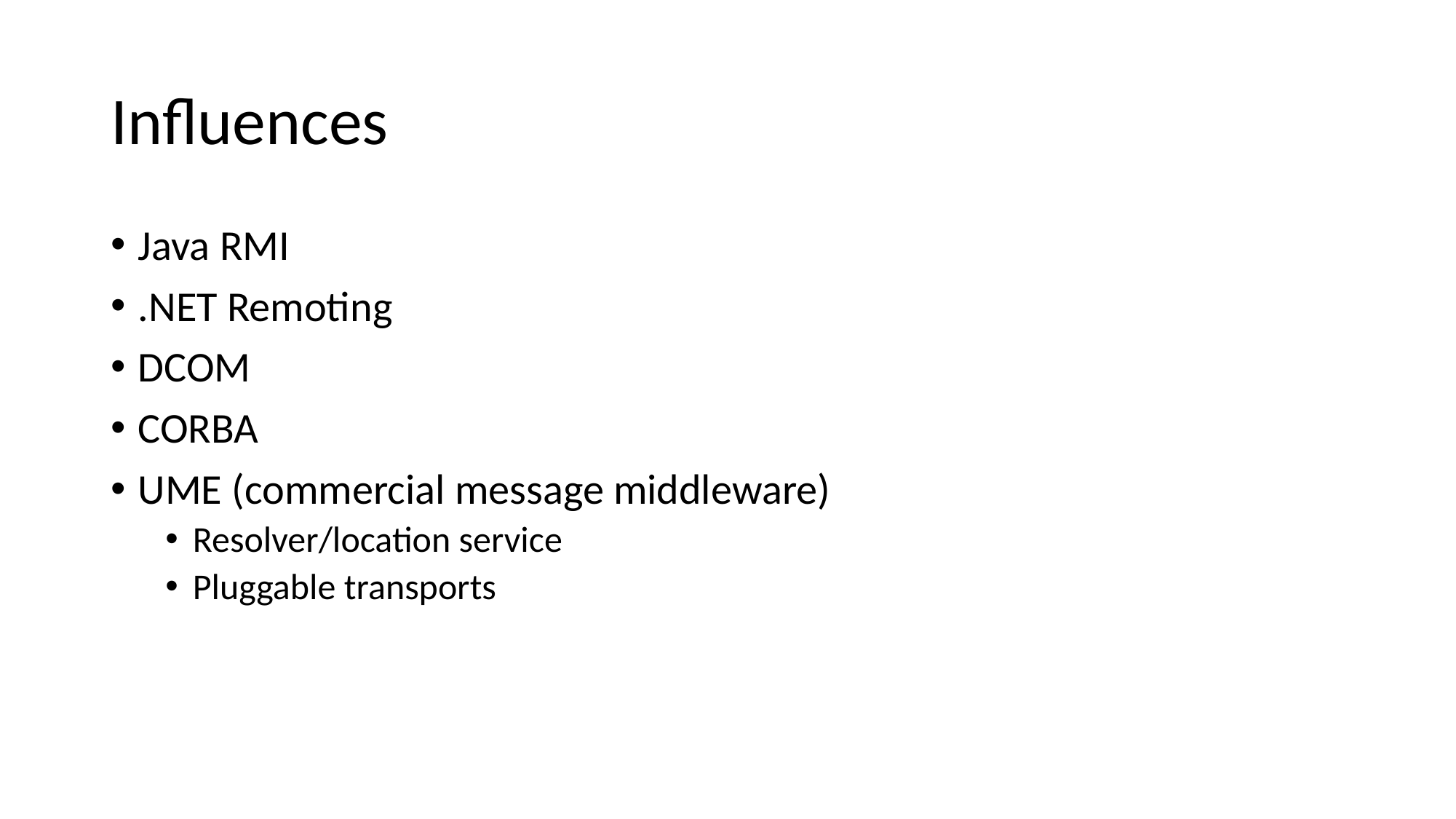

# Influences
Java RMI
.NET Remoting
DCOM
CORBA
UME (commercial message middleware)
Resolver/location service
Pluggable transports